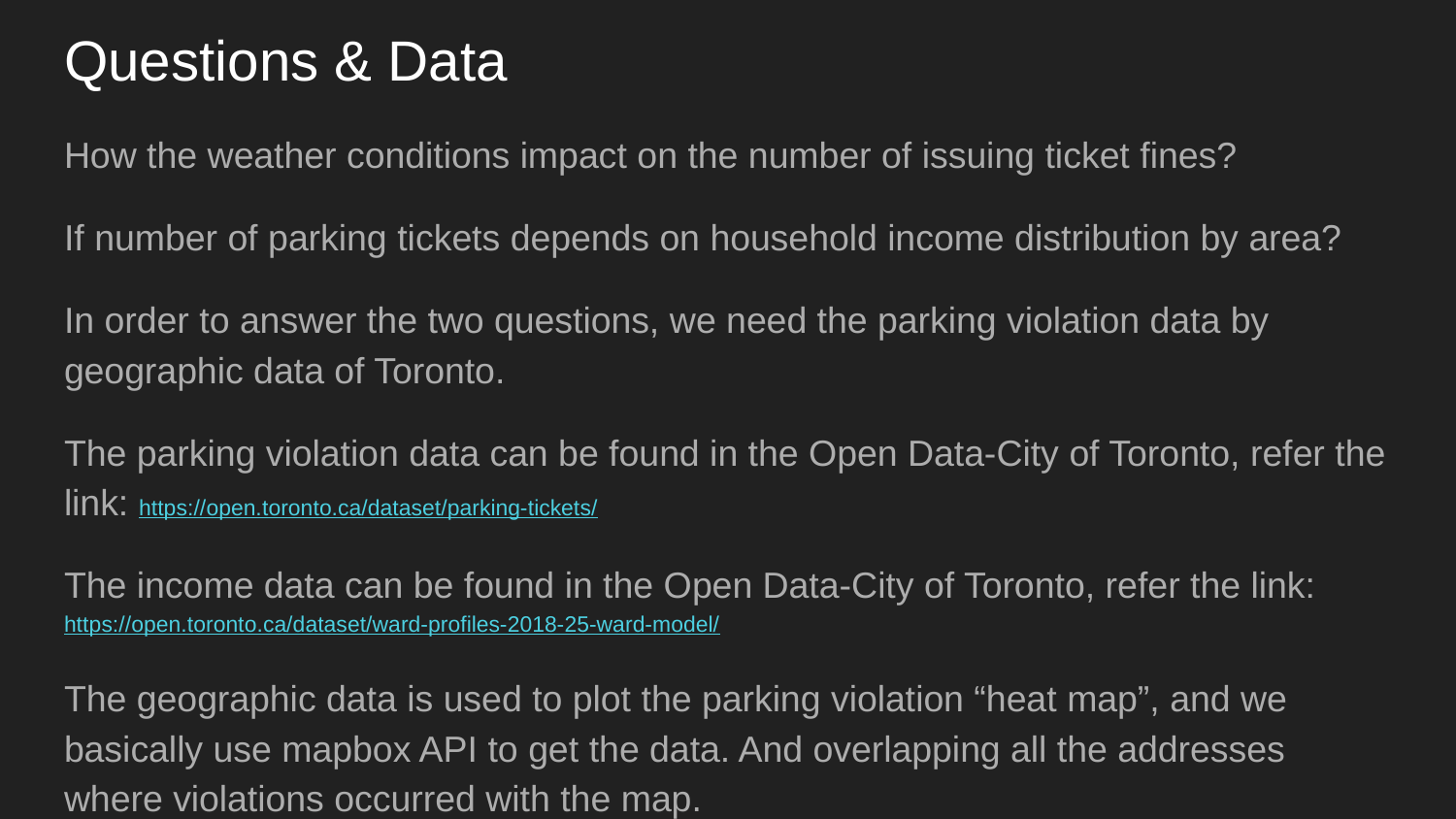

# Questions & Data
How the weather conditions impact on the number of issuing ticket fines?
If number of parking tickets depends on household income distribution by area?
In order to answer the two questions, we need the parking violation data by geographic data of Toronto.
The parking violation data can be found in the Open Data-City of Toronto, refer the link: https://open.toronto.ca/dataset/parking-tickets/
The income data can be found in the Open Data-City of Toronto, refer the link: https://open.toronto.ca/dataset/ward-profiles-2018-25-ward-model/
The geographic data is used to plot the parking violation “heat map”, and we basically use mapbox API to get the data. And overlapping all the addresses where violations occurred with the map.